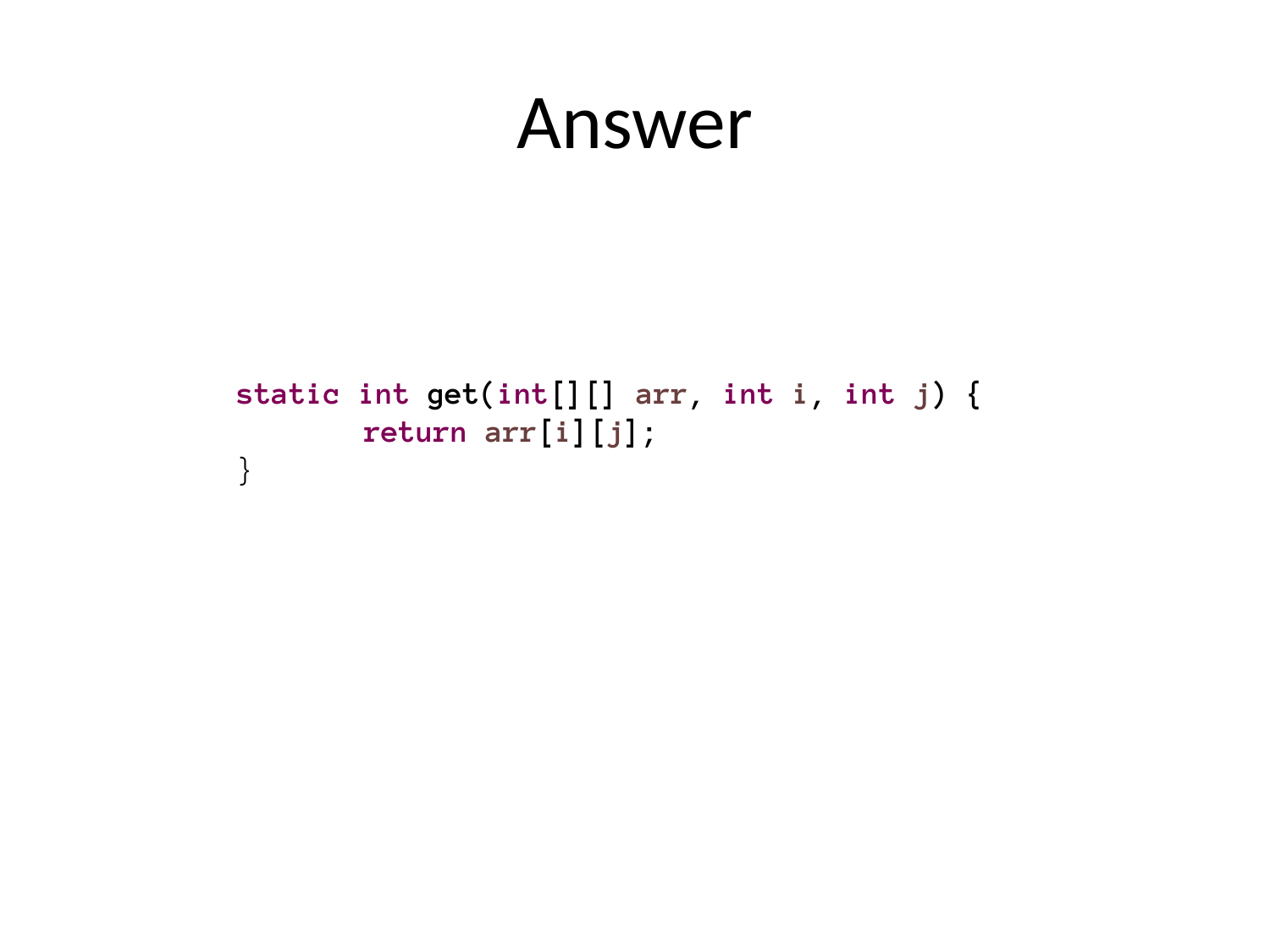

# Answer
static int get(int[][] arr, int i, int j) {
	return arr[i][j];
}